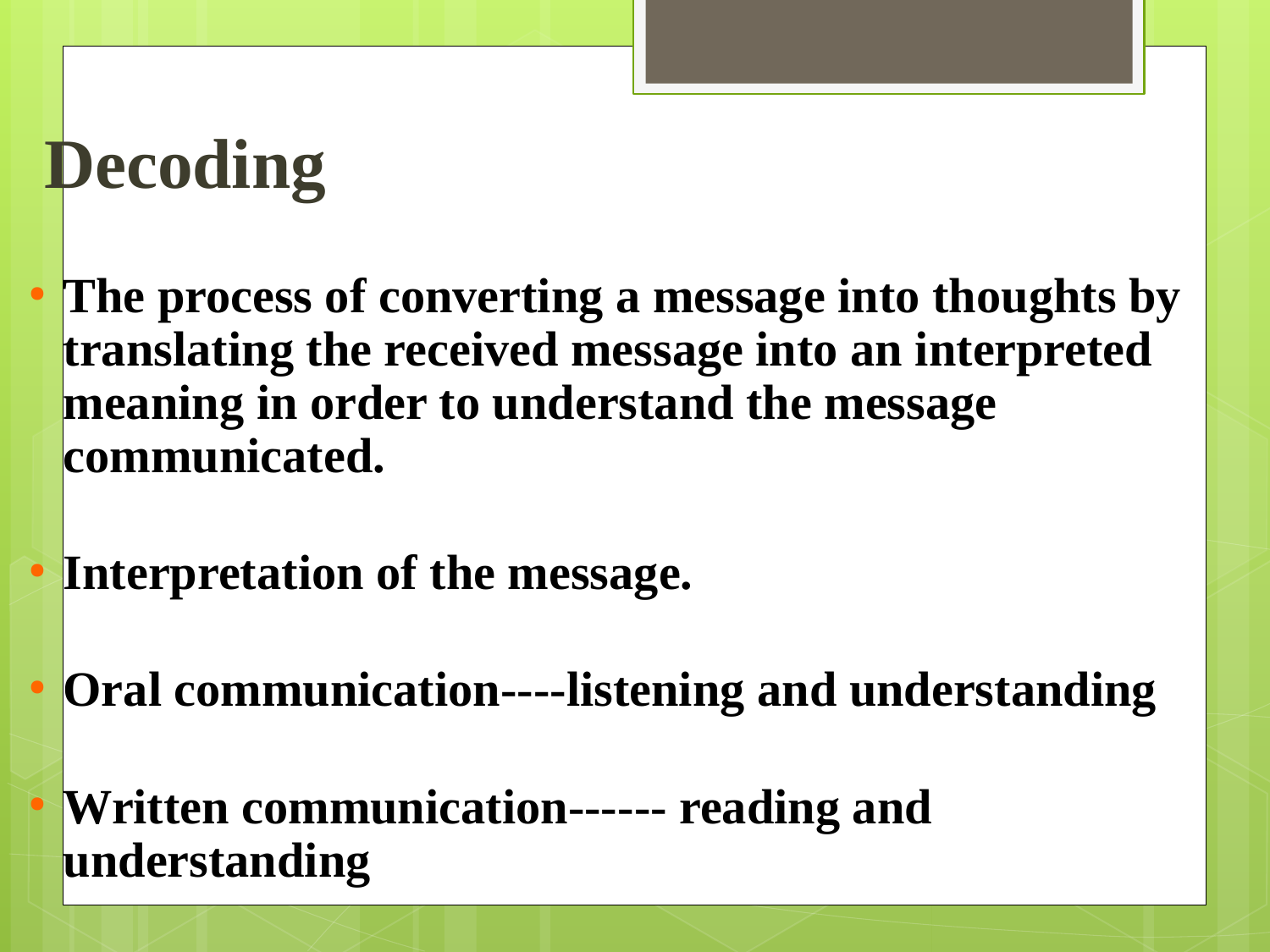

Decoding
#
The process of converting a message into thoughts by translating the received message into an interpreted meaning in order to understand the message communicated.

Interpretation of the message.

Oral communication----listening and understanding

Written communication------ reading and understanding